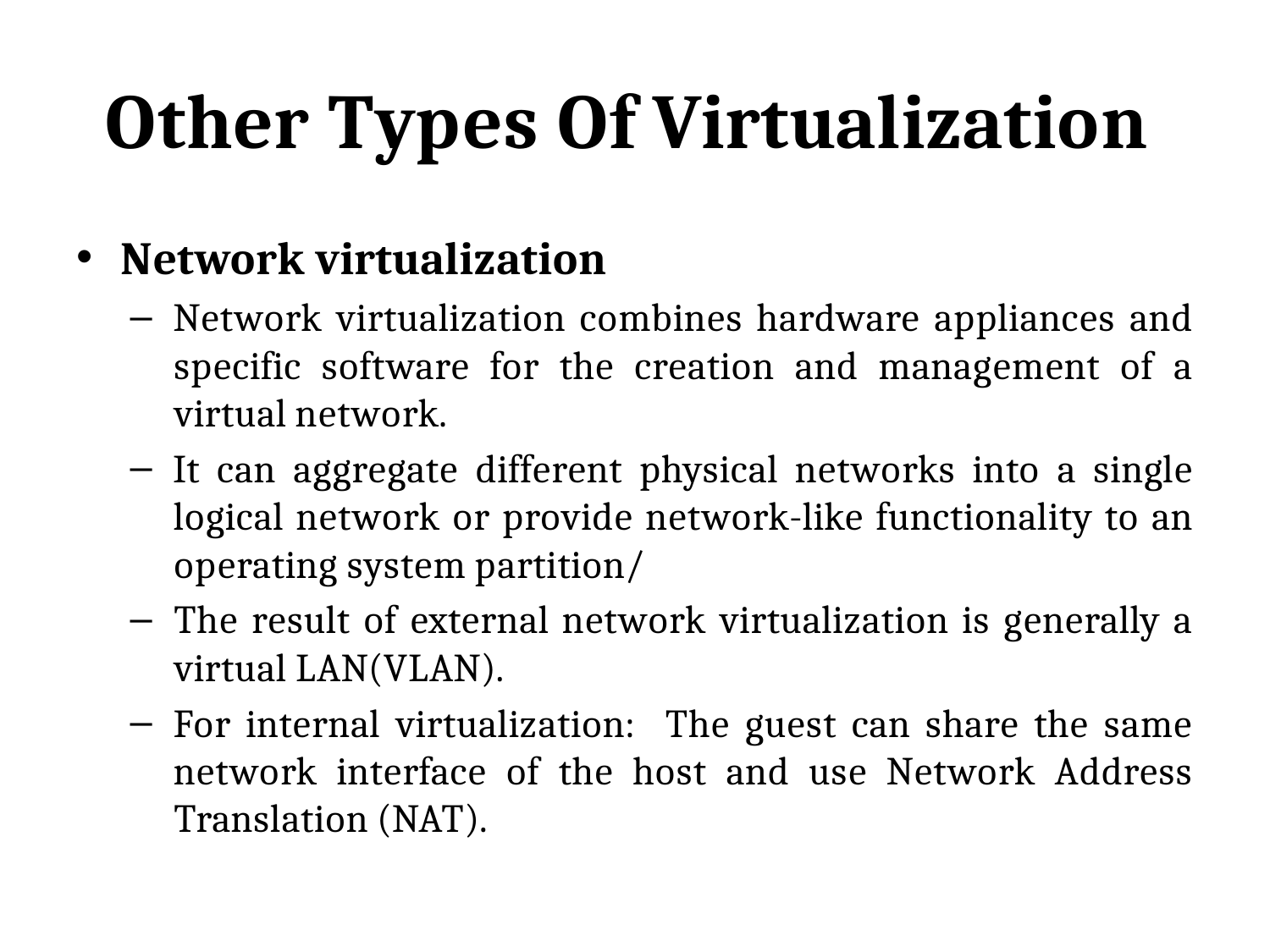

# Other Types Of Virtualization
Network virtualization
Network virtualization combines hardware appliances and specific software for the creation and management of a virtual network.
It can aggregate different physical networks into a single logical network or provide network-like functionality to an operating system partition/
The result of external network virtualization is generally a virtual LAN(VLAN).
For internal virtualization:  The guest can share the same network interface of the host and use Network Address Translation (NAT).